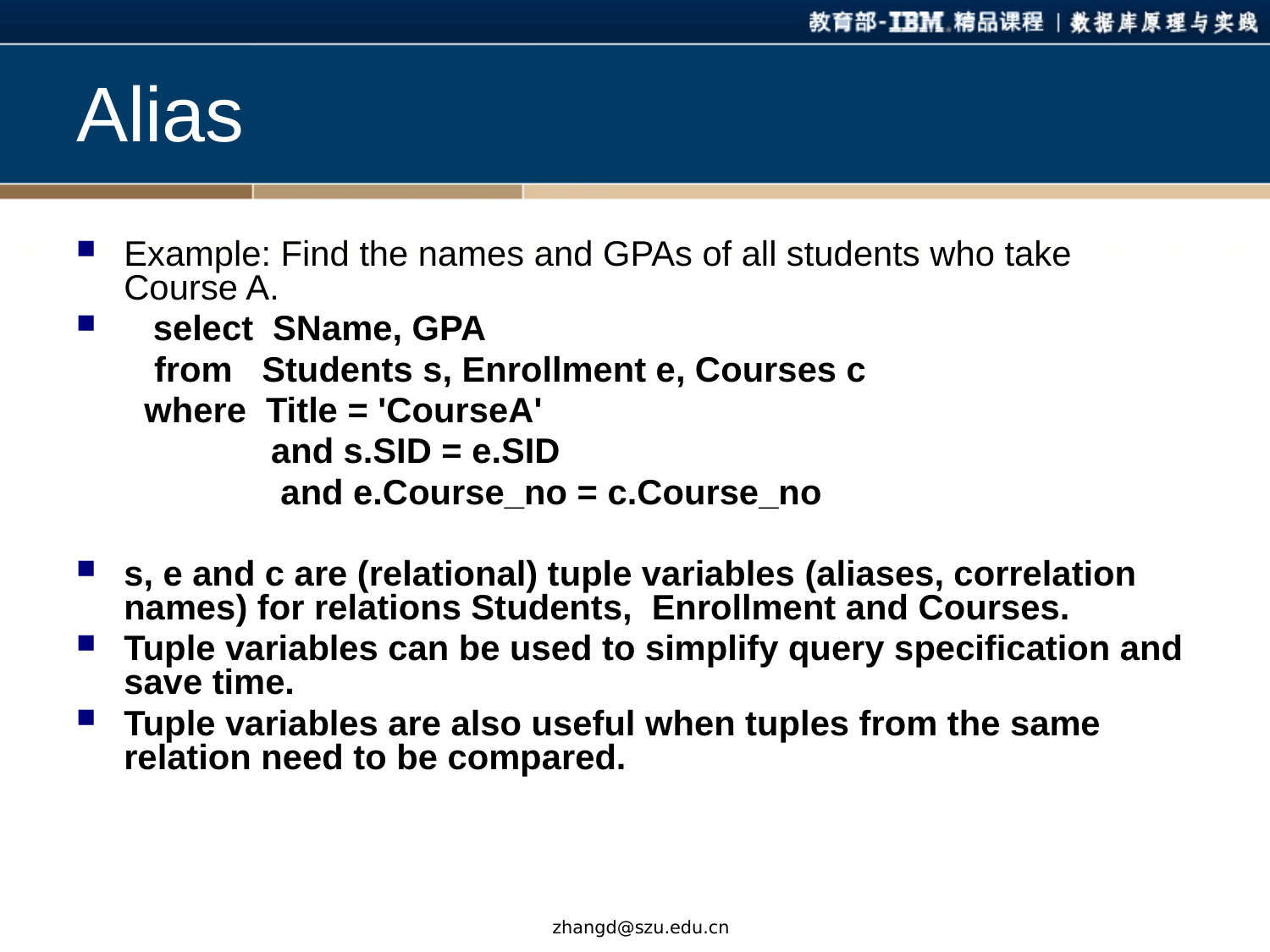

# Alias
Example: Find the names and GPAs of all students who take Course A.
   select  SName, GPA
        from   Students s, Enrollment e, Courses c
       where  Title = 'CourseA'
                    and s.SID = e.SID
                     and e.Course_no = c.Course_no

s, e and c are (relational) tuple variables (aliases, correlation names) for relations Students,  Enrollment and Courses.
Tuple variables can be used to simplify query specification and save time.
Tuple variables are also useful when tuples from the same relation need to be compared.